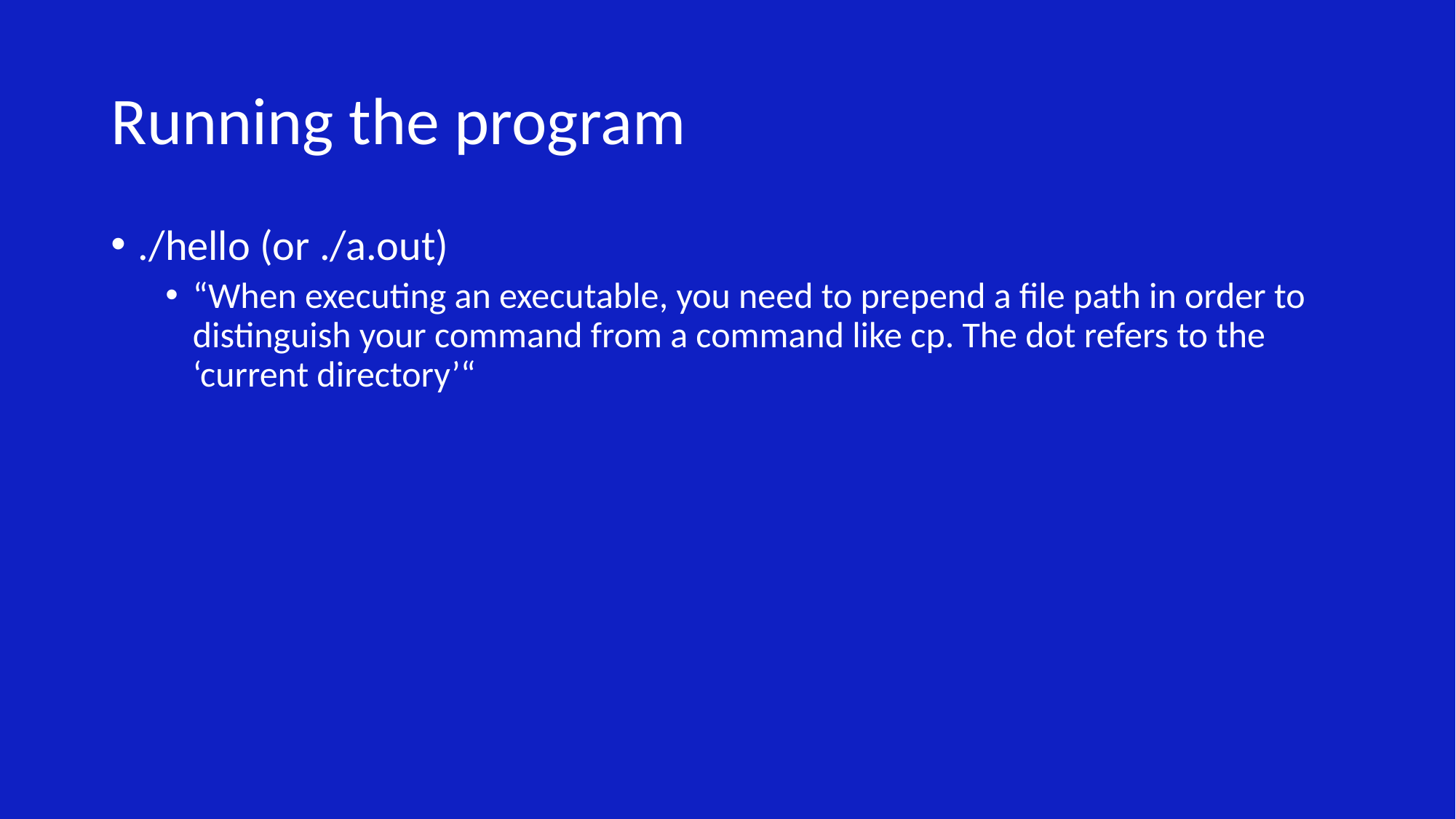

# Running the program
./hello (or ./a.out)
“When executing an executable, you need to prepend a file path in order to distinguish your command from a command like cp. The dot refers to the ‘current directory’“